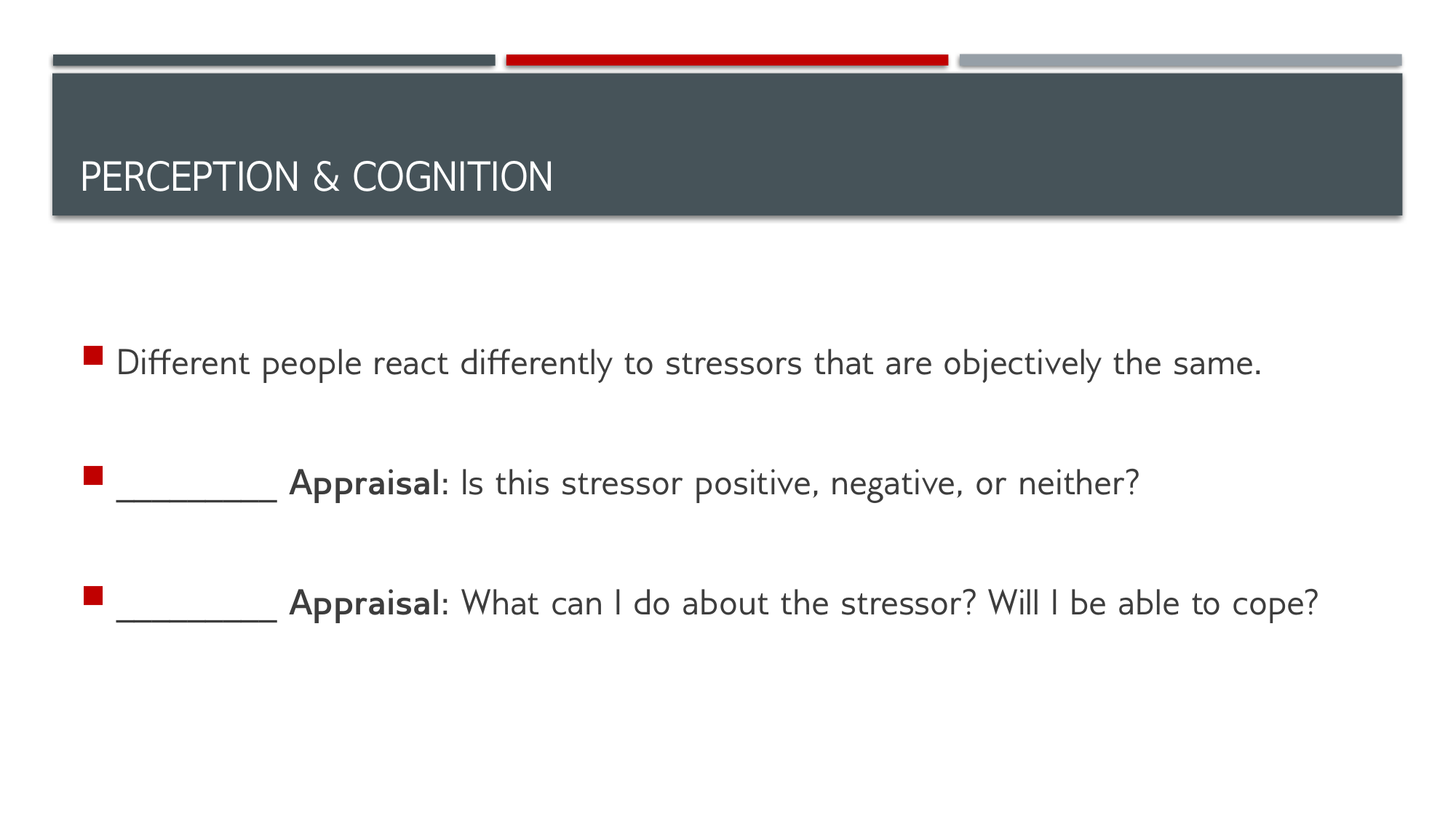

# Perception & Cognition
Different people react differently to stressors that are objectively the same.

_________ Appraisal: Is this stressor positive, negative, or neither?

_________ Appraisal: What can I do about the stressor? Will I be able to cope?